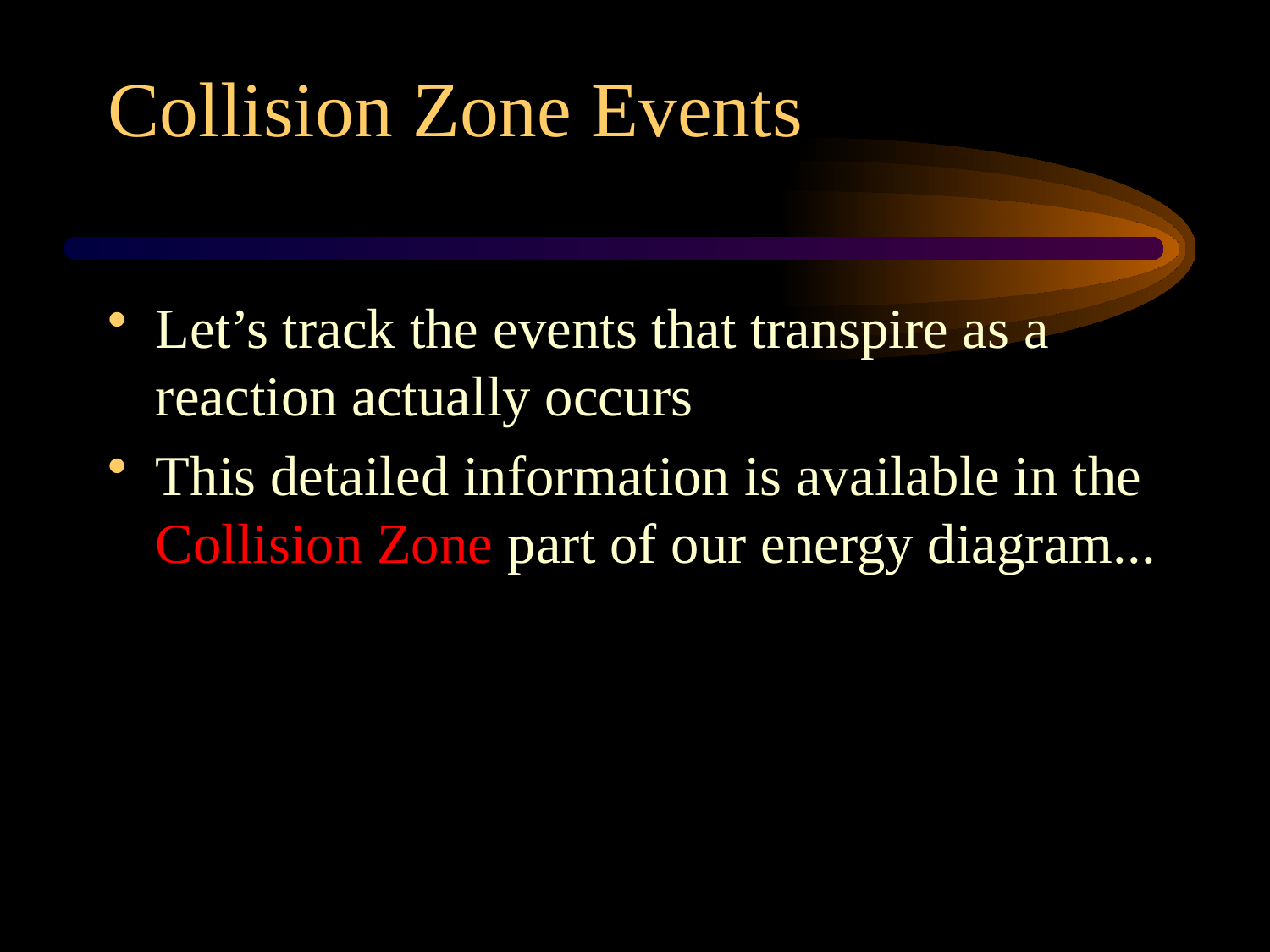

Let’s track the events that transpire as a reaction actually occurs
This detailed information is available in the Collision Zone part of our energy diagram...
Collision Zone Events